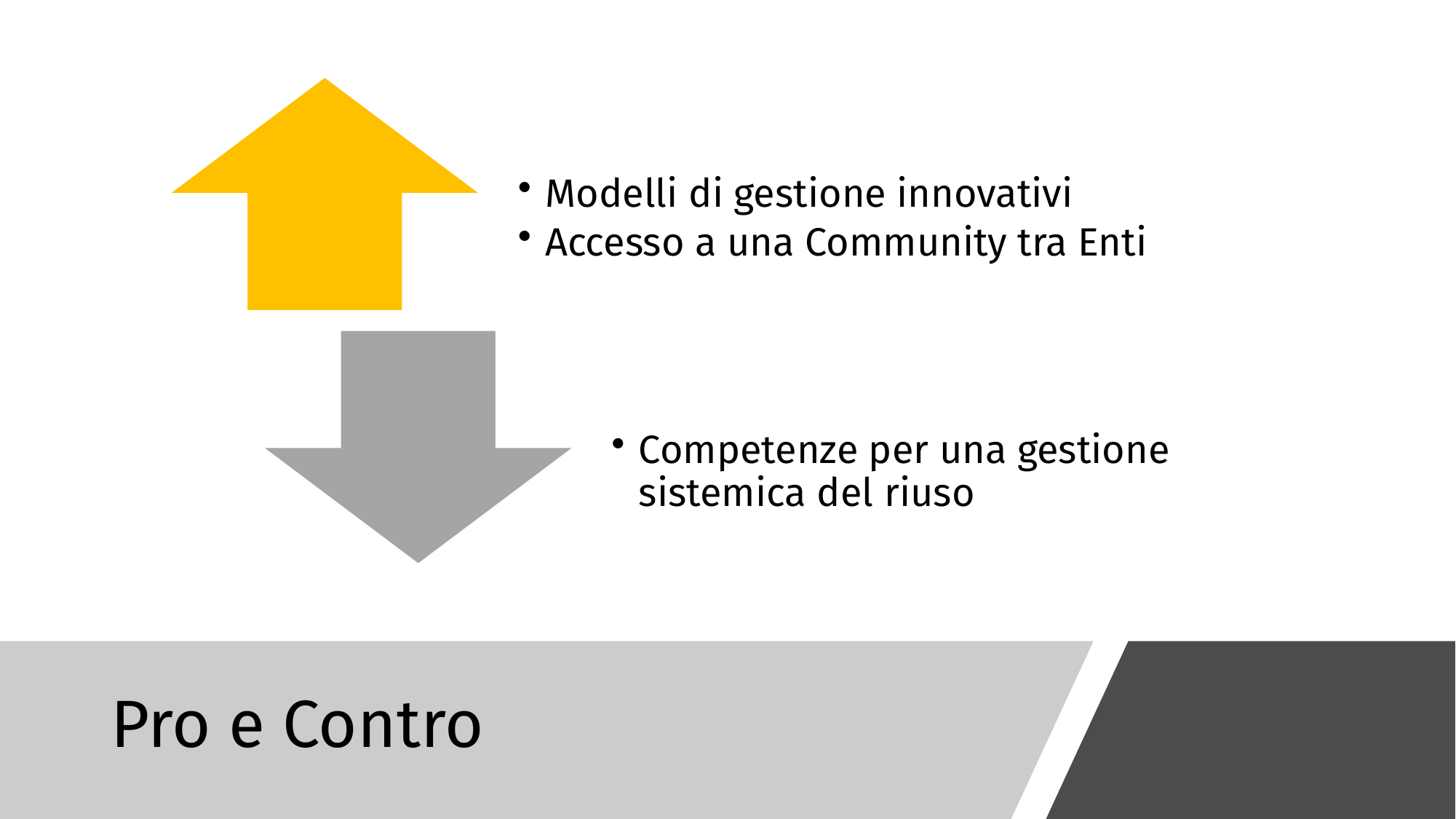

Modelli di gestione innovativi
Accesso a una Community tra Enti

Competenze per una gestione sistemica del riuso

# Pro e Contro